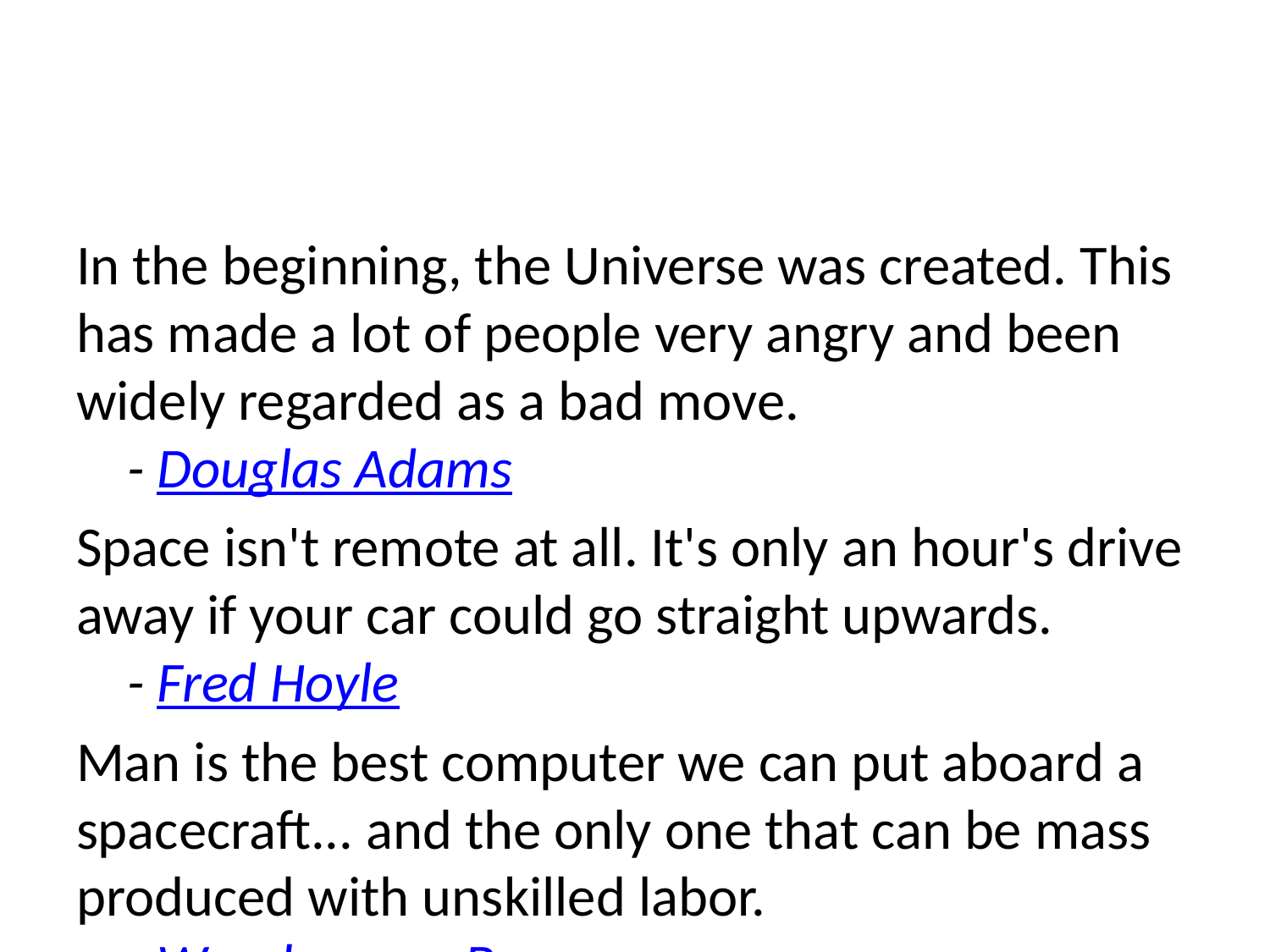

In the beginning, the Universe was created. This has made a lot of people very angry and been widely regarded as a bad move.
    - Douglas Adams
Space isn't remote at all. It's only an hour's drive away if your car could go straight upwards.
    - Fred Hoyle
Man is the best computer we can put aboard a spacecraft... and the only one that can be mass produced with unskilled labor.
    - Wernher von Braun
We can lick gravity, but sometimes the paperwork is overwhelming.
    - Wernher von Braun
I don't see any god up here.
    - Yuri Gagarin (in orbit, 1961)
Only two things are infinite, the universe and human stupidity, and I'm not sure about the former.
    - Albert Einstein
There are 1011 stars in the galaxy. That used to be a huge number. But it's only a hundred billion. It's less than the national deficit! We used to call them astronomical numbers. Now we should call them economical numbers.
    - Richard Feynman
For all our conceits about being the center of the universe, we live in a routine planet of a humdrum star stuck away in an obscure corner ... on an unexceptional galaxy which is one of about 100 billion galaxies. ... That is the fundamental fact of the universe we inhabit, and it is very good for us to understand that.
    - Carl Sagan
Far out in the uncharted backwaters of the unfashionable end of the Western Spiral arm of the Galaxy lies a small unregarded yellow sun. Orbiting this at a distance of roughly ninety-eight million miles is an utterly insignificant little blue-green planet whose ape-descended life forms are so amazingly primitive that they still think digital watches are a pretty neat idea.
    - Douglas Adams